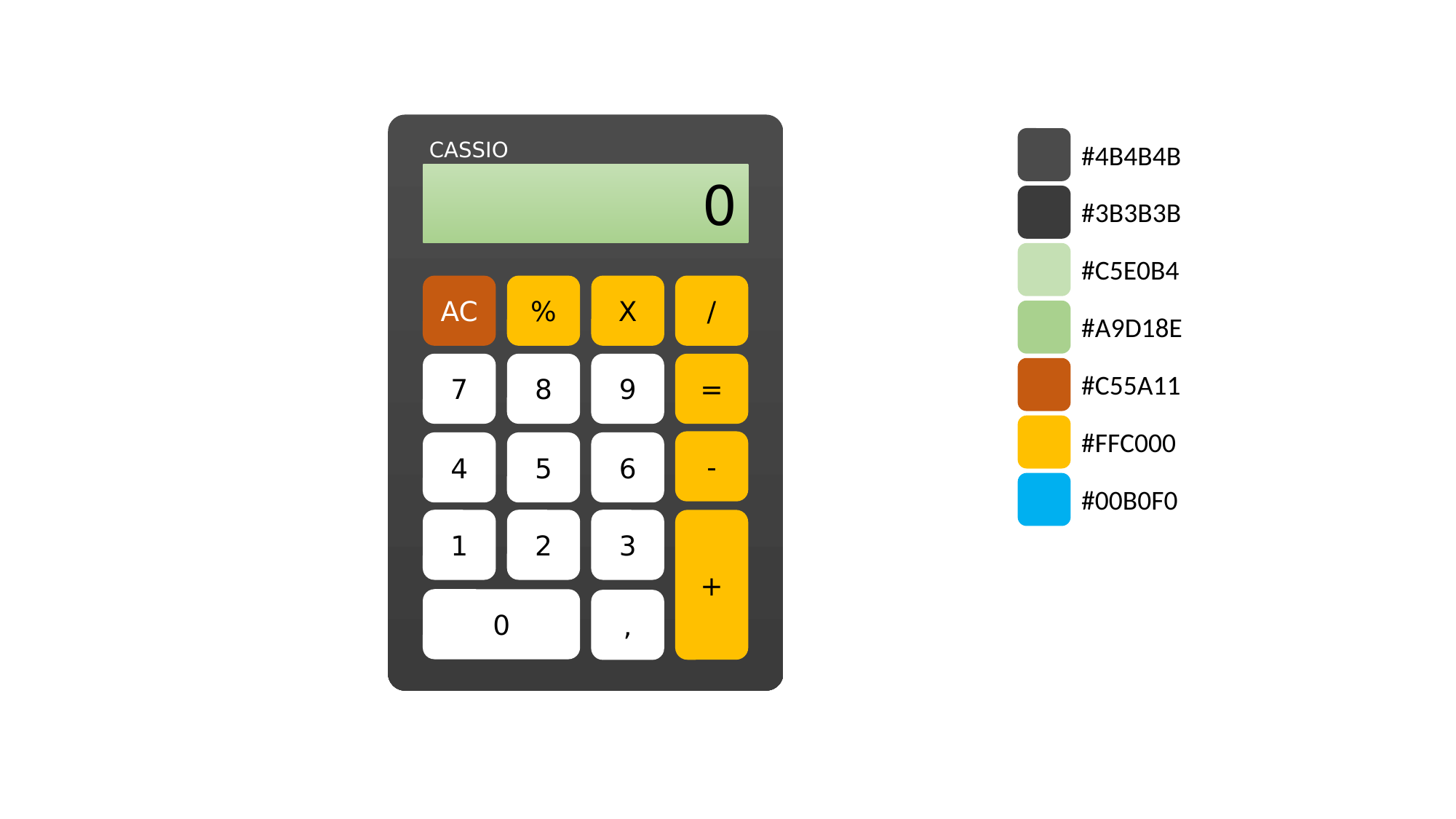

CASSIO
#4B4B4B
0

#3B3B3B

#C5E0B4
AC
%
X
/

#A9D18E
7
8
9
=

#C55A11

#FFC000
-
4
5
6

#00B0F0
1
2
3
+
0
,